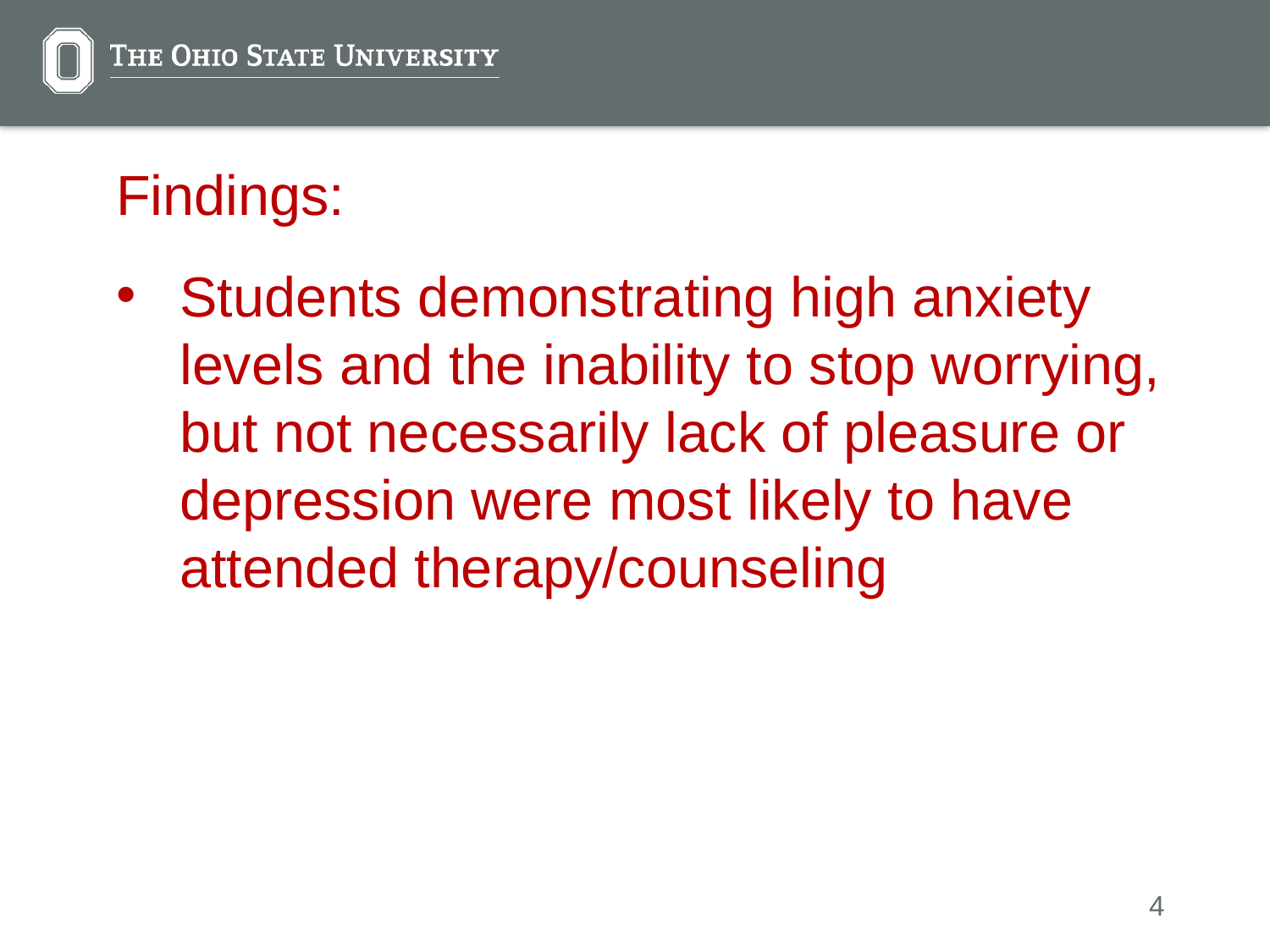

Findings:
Students demonstrating high anxiety levels and the inability to stop worrying, but not necessarily lack of pleasure or depression were most likely to have attended therapy/counseling